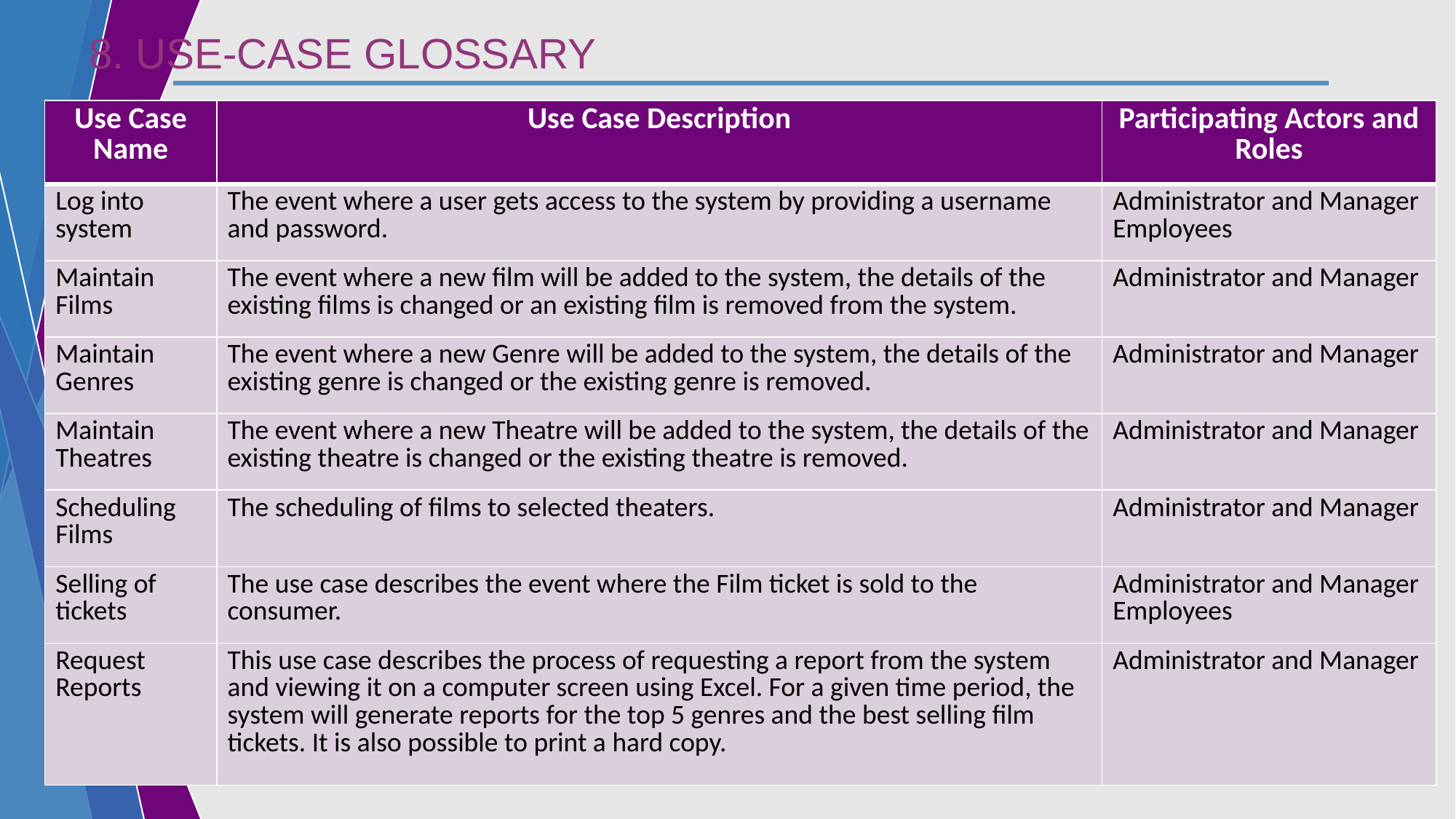

8. USE-CASE GLOSSARY

| Use Case Name | Use Case Description | Participating Actors and Roles |
| --- | --- | --- |
| Log into system | The event where a user gets access to the system by providing a username and password. | Administrator and Manager Employees |
| Maintain Films | The event where a new film will be added to the system, the details of the existing films is changed or an existing film is removed from the system. | Administrator and Manager |
| Maintain Genres | The event where a new Genre will be added to the system, the details of the existing genre is changed or the existing genre is removed. | Administrator and Manager |
| Maintain Theatres | The event where a new Theatre will be added to the system, the details of the existing theatre is changed or the existing theatre is removed. | Administrator and Manager |
| Scheduling Films | The scheduling of films to selected theaters. | Administrator and Manager |
| Selling of tickets | The use case describes the event where the Film ticket is sold to the consumer. | Administrator and Manager Employees |
| Request Reports | This use case describes the process of requesting a report from the system and viewing it on a computer screen using Excel. For a given time period, the system will generate reports for the top 5 genres and the best selling film tickets. It is also possible to print a hard copy. | Administrator and Manager |